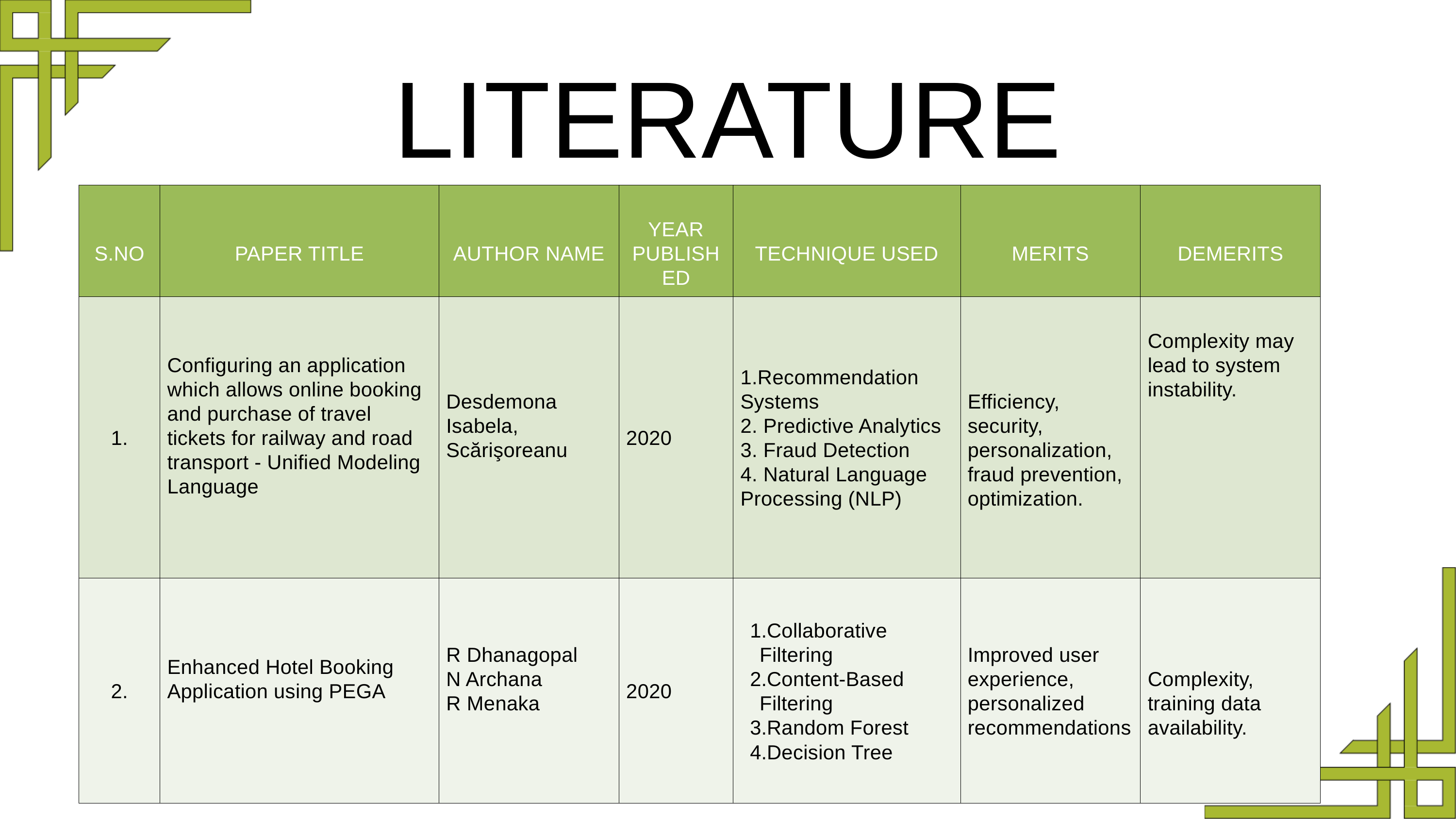

LITERATURE SURVEY
| S.NO | PAPER TITLE | AUTHOR NAME | YEAR PUBLISHED | TECHNIQUE USED | MERITS | DEMERITS |
| --- | --- | --- | --- | --- | --- | --- |
| 1. | Configuring an application which allows online booking and purchase of travel tickets for railway and road transport - Unified Modeling Language | Desdemona Isabela, Scărişoreanu | 2020 | 1.Recommendation Systems 2. Predictive Analytics 3. Fraud Detection 4. Natural Language Processing (NLP) | Efficiency, security, personalization, fraud prevention, optimization. | Complexity may lead to system instability. |
| 2. | Enhanced Hotel Booking Application using PEGA | R Dhanagopal N Archana R Menaka | 2020 | Collaborative Filtering Content-Based Filtering Random Forest Decision Tree | Improved user experience, personalized recommendations | Complexity, training data availability. |